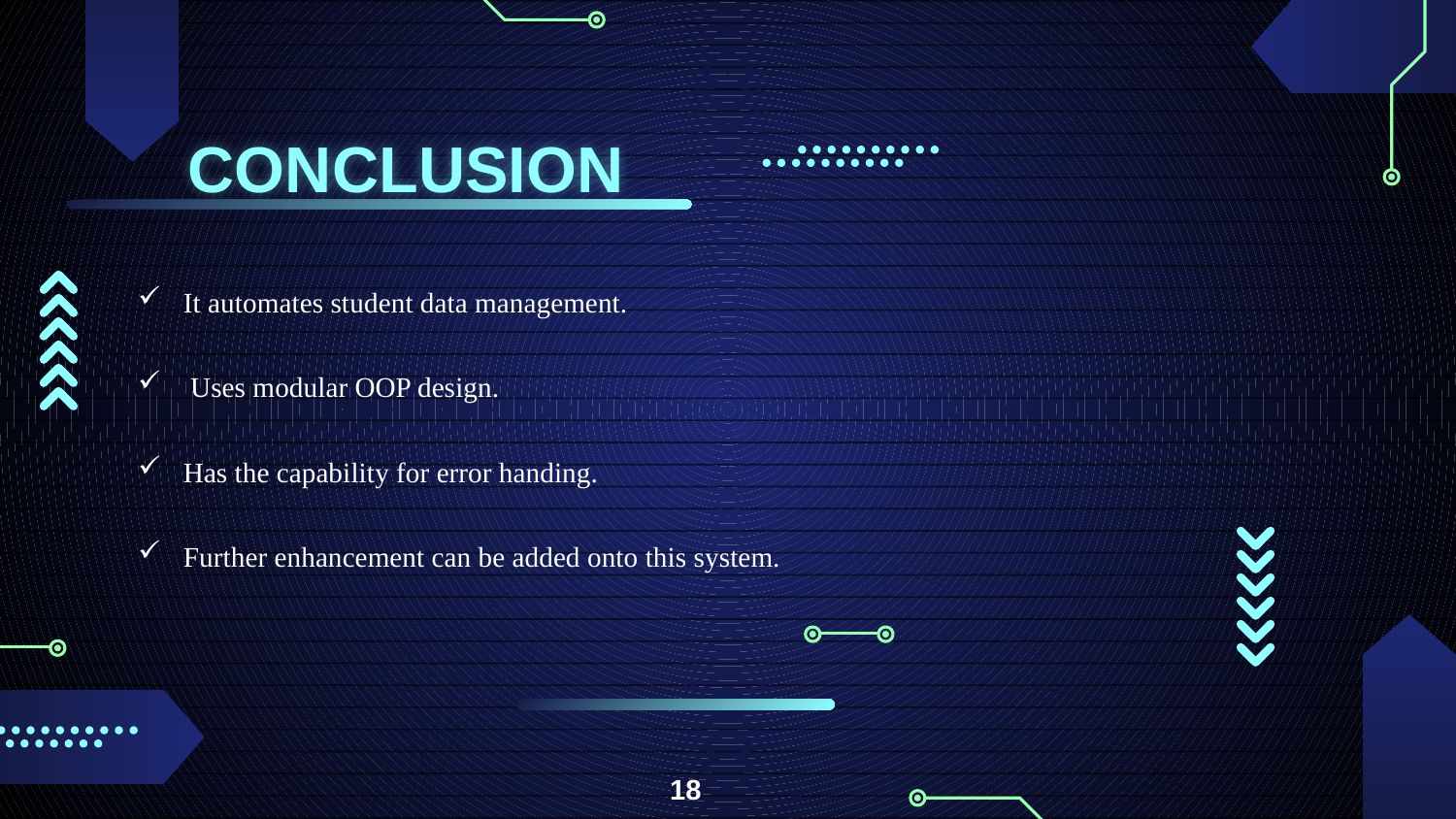

# CONCLUSION

It automates student data management.
 Uses modular OOP design.
Has the capability for error handing.
Further enhancement can be added onto this system.

18